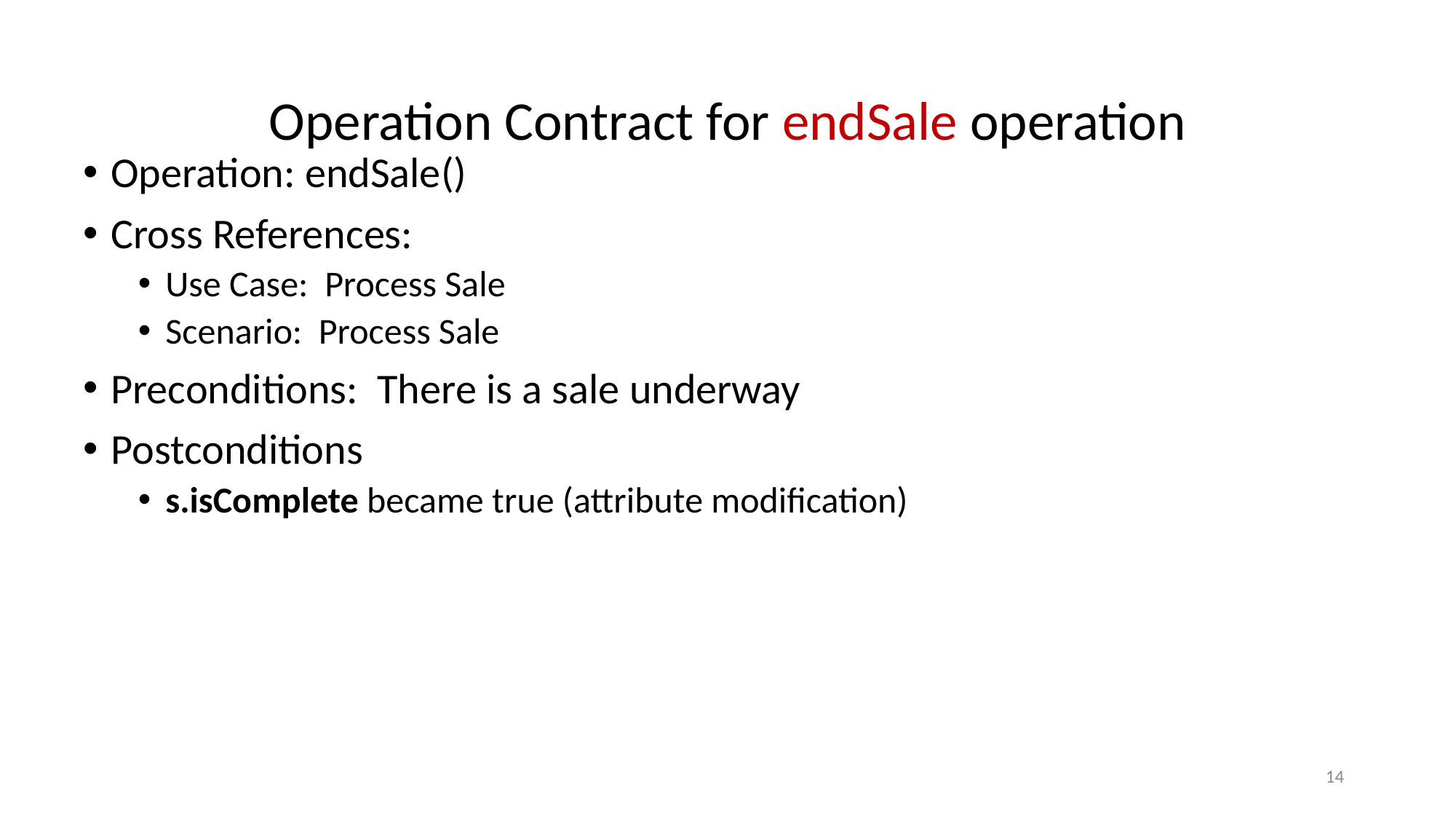

# Operation Contract for endSale operation
Operation: endSale()
Cross References:
Use Case:  Process Sale
Scenario:  Process Sale
Preconditions:  There is a sale underway
Postconditions
s.isComplete became true (attribute modification)
14